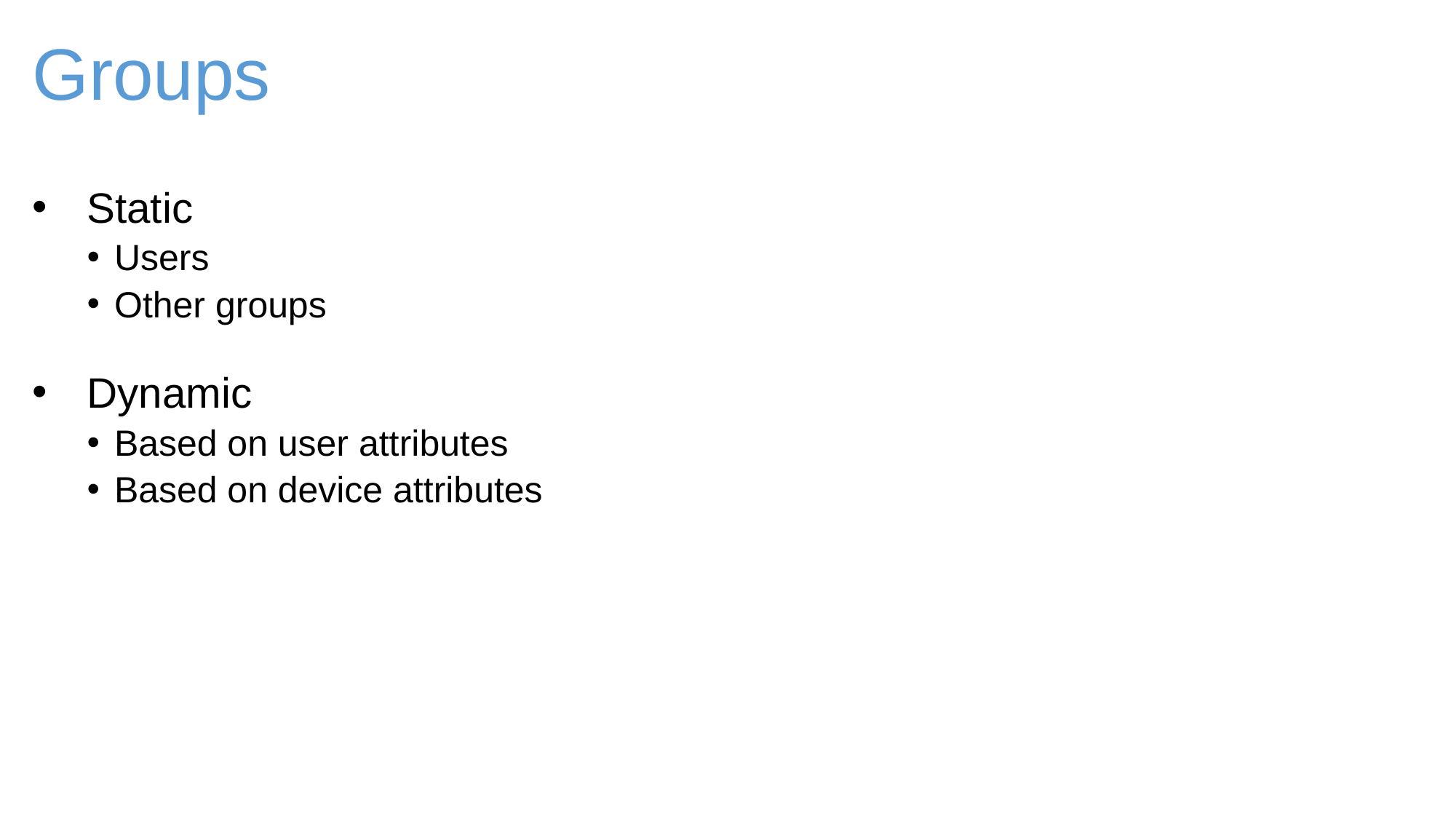

# Groups
Static
Users
Other groups
Dynamic
Based on user attributes
Based on device attributes